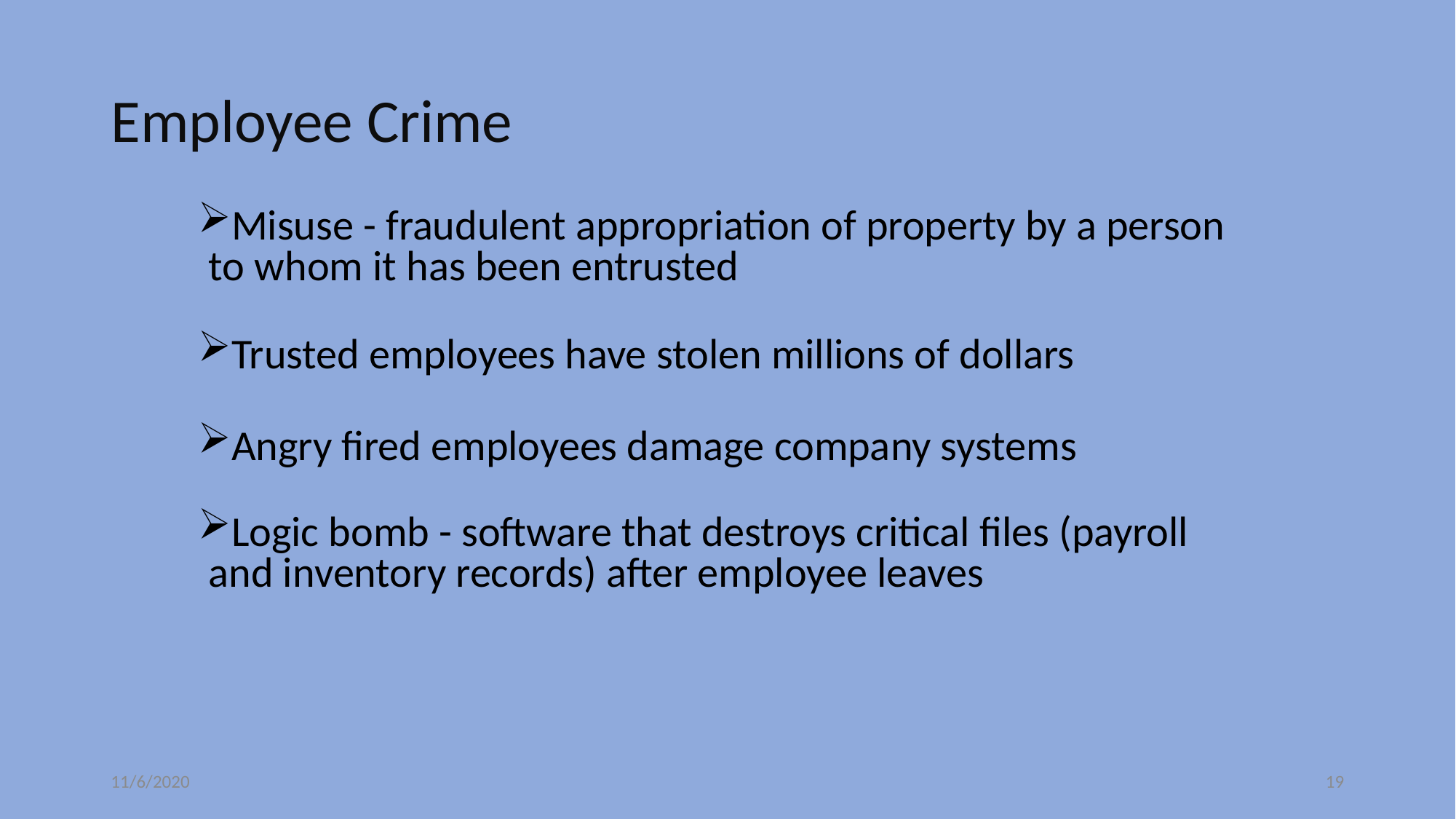

# Employee Crime
Misuse - fraudulent appropriation of property by a person to whom it has been entrusted

Trusted employees have stolen millions of dollars

Angry fired employees damage company systems

Logic bomb - software that destroys critical files (payroll and inventory records) after employee leaves
11/6/2020
19